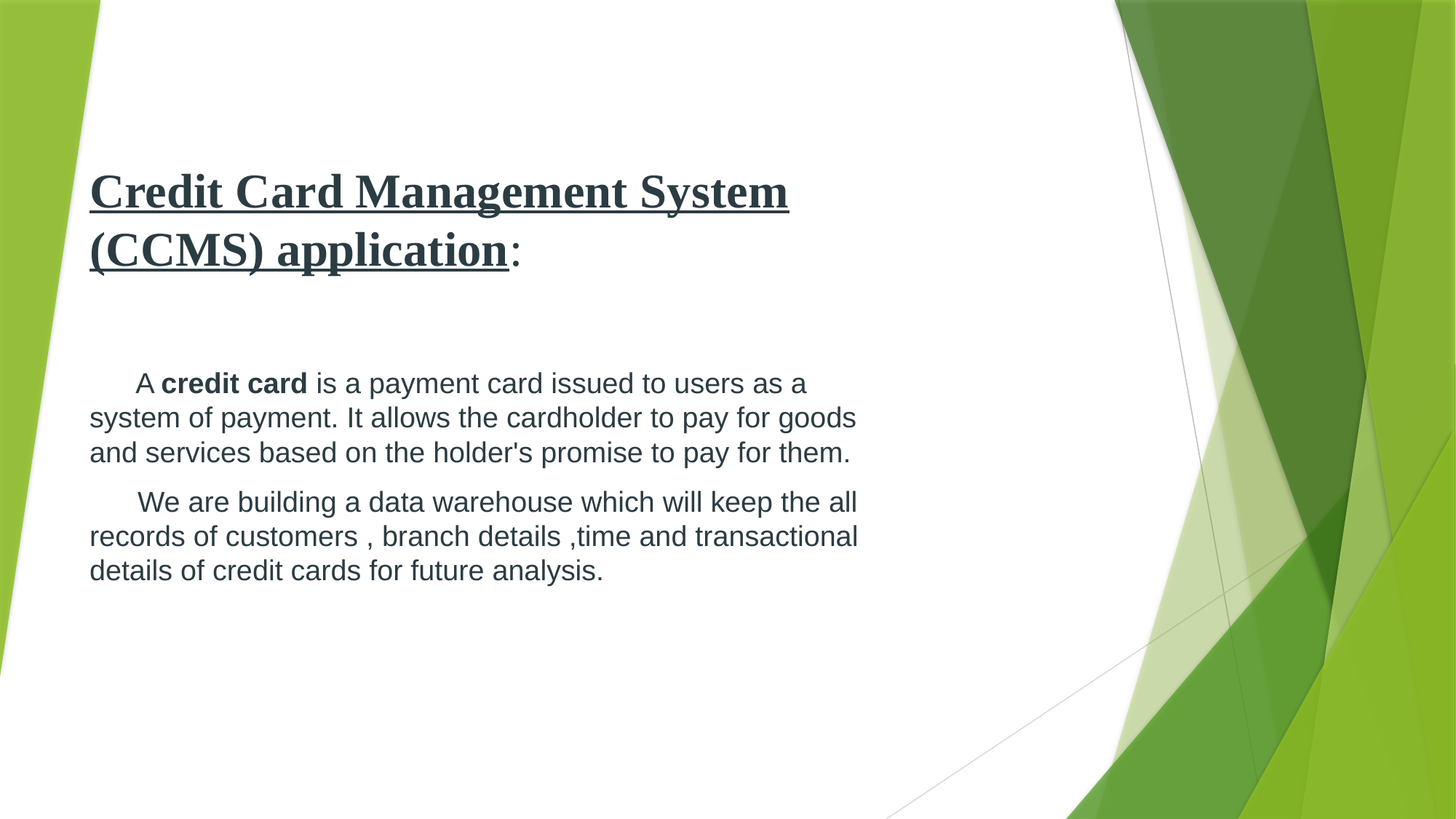

Credit Card Management System (CCMS) application:

       A credit card is a payment card issued to users as a system of payment. It allows the cardholder to pay for goods and services based on the holder's promise to pay for them.
      We are building a data warehouse which will keep the all records of customers , branch details ,time and transactional details of credit cards for future analysis.
# INTRODUCTION